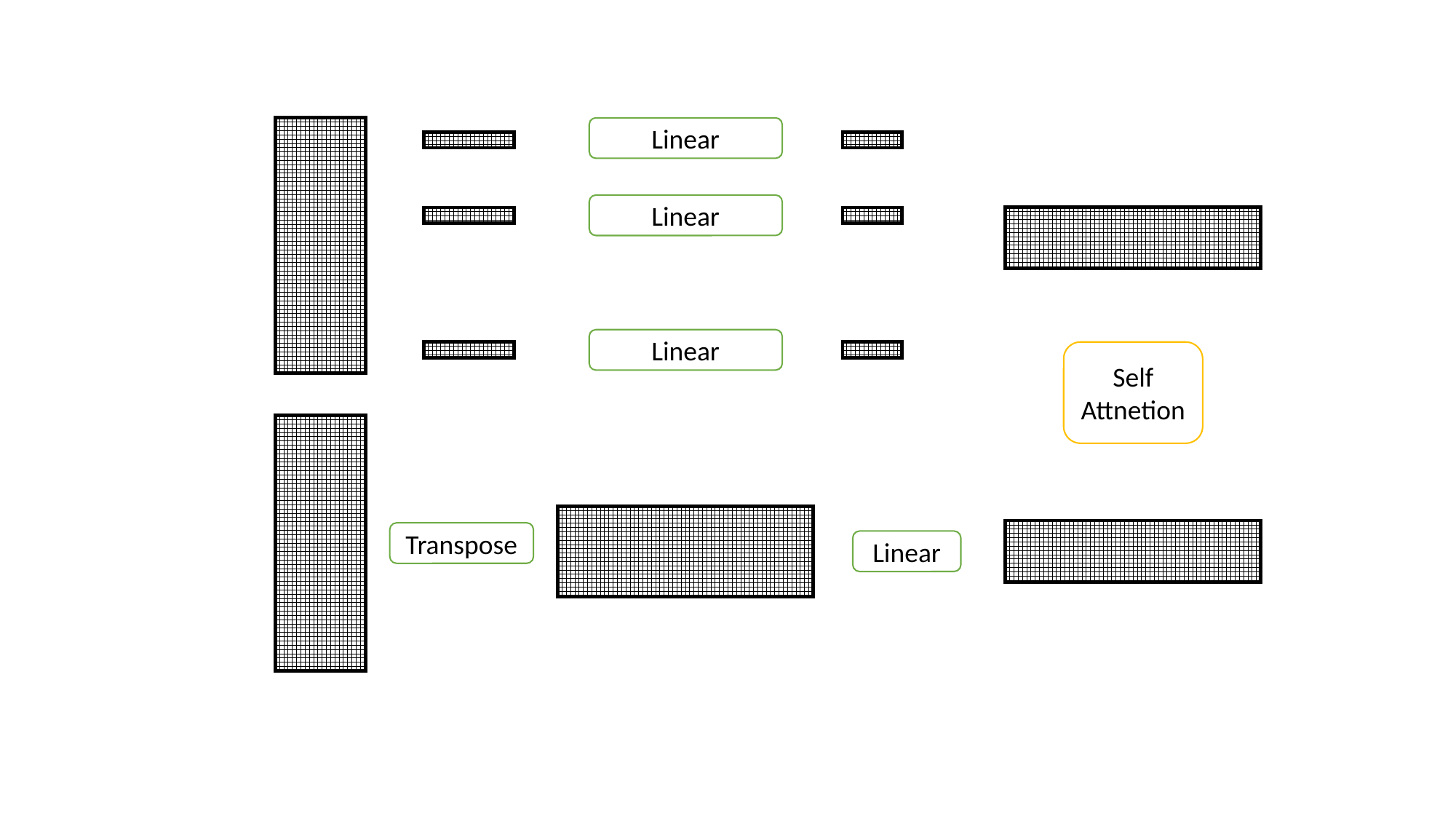

Linear

Linear

Linear

Self Attnetion

Transpose
Linear